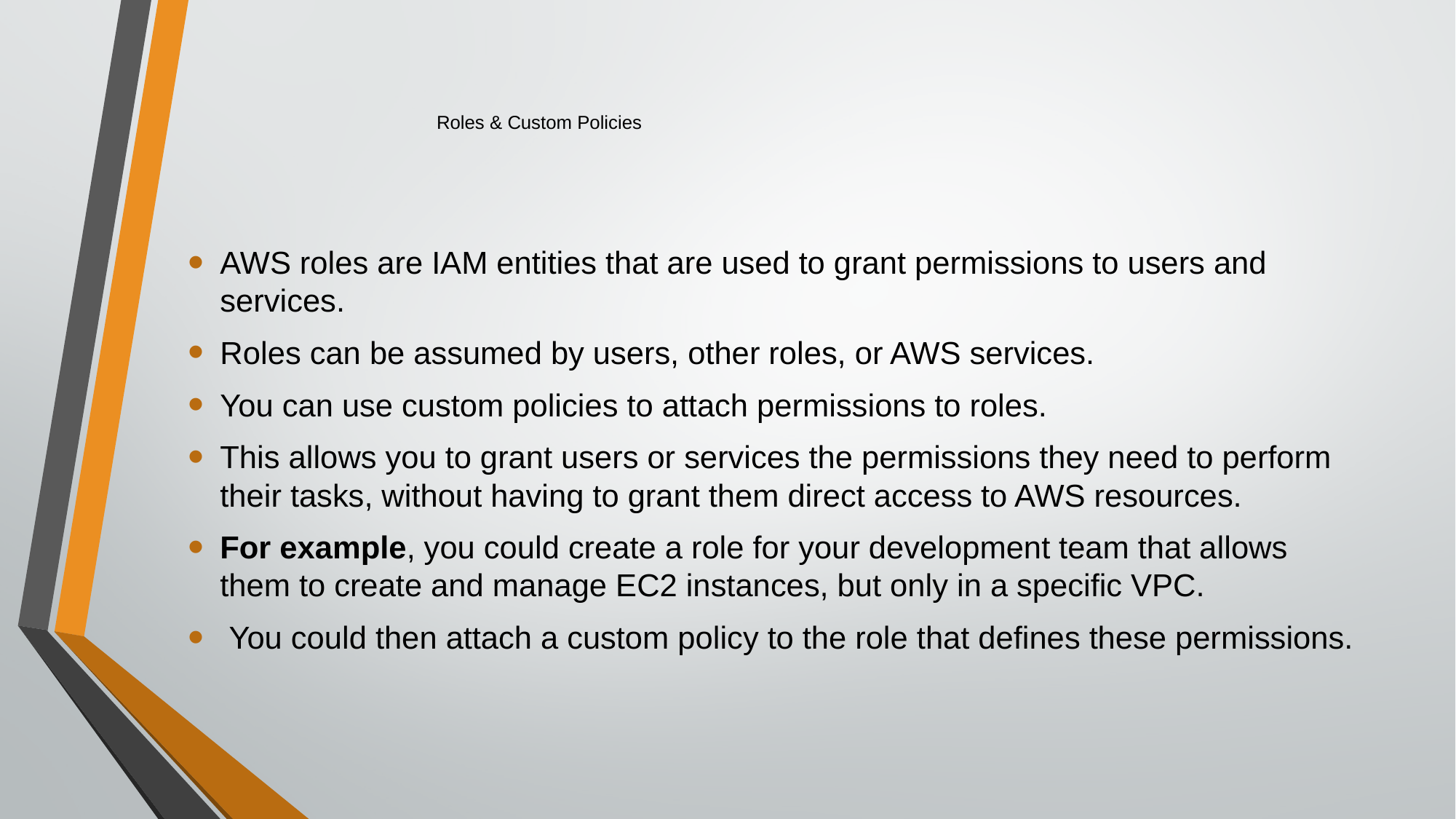

# Roles & Custom Policies
AWS roles are IAM entities that are used to grant permissions to users and services.
Roles can be assumed by users, other roles, or AWS services.
You can use custom policies to attach permissions to roles.
This allows you to grant users or services the permissions they need to perform their tasks, without having to grant them direct access to AWS resources.
For example, you could create a role for your development team that allows them to create and manage EC2 instances, but only in a specific VPC.
 You could then attach a custom policy to the role that defines these permissions.